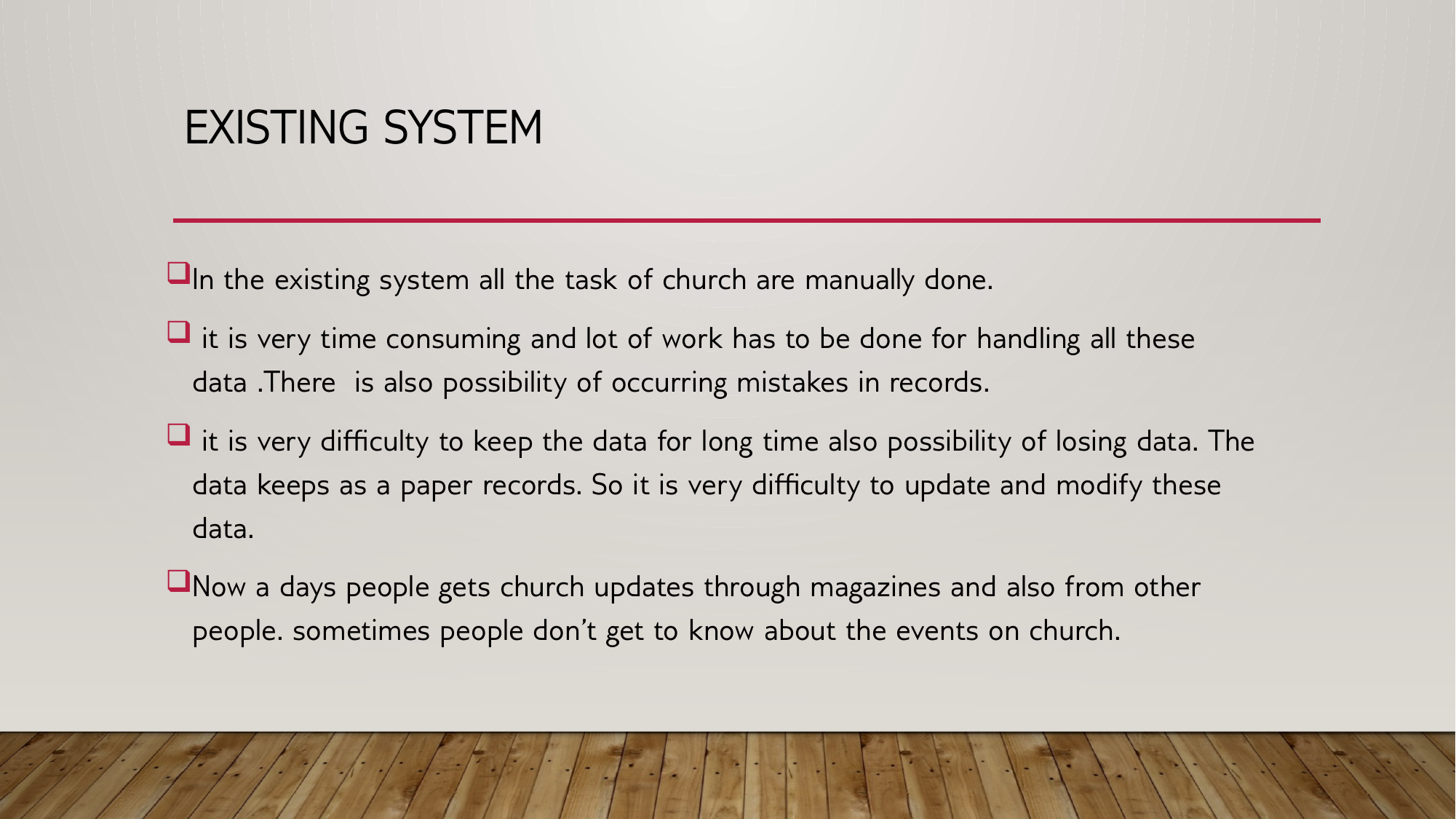

# Existing system
In the existing system all the task of church are manually done.
 it is very time consuming and lot of work has to be done for handling all these data .There  is also possibility of occurring mistakes in records.
 it is very difficulty to keep the data for long time also possibility of losing data. The data keeps as a paper records. So it is very difficulty to update and modify these data.
Now a days people gets church updates through magazines and also from other people. sometimes people don’t get to know about the events on church.